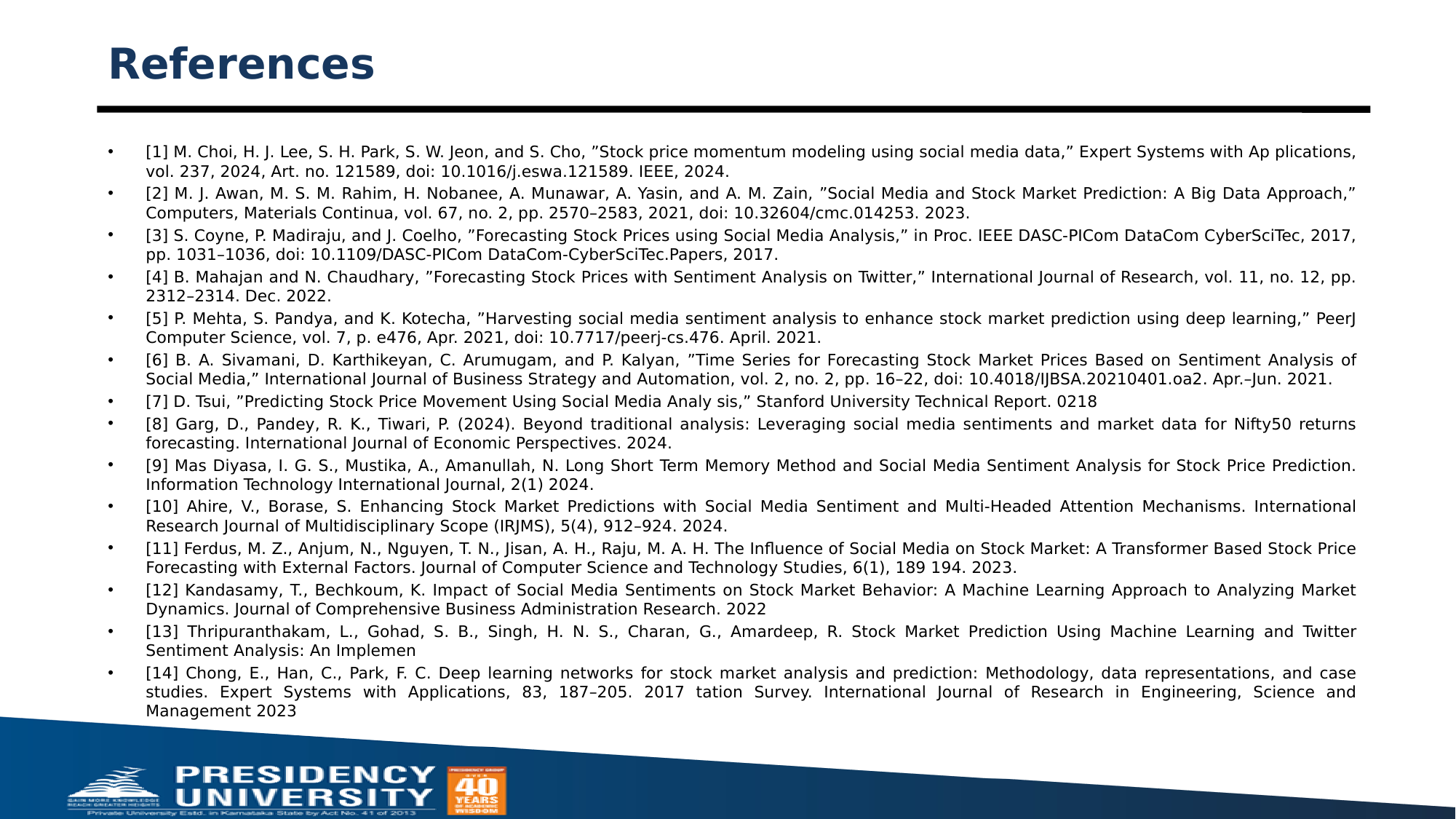

# References
[1] M. Choi, H. J. Lee, S. H. Park, S. W. Jeon, and S. Cho, ”Stock price momentum modeling using social media data,” Expert Systems with Ap plications, vol. 237, 2024, Art. no. 121589, doi: 10.1016/j.eswa.121589. IEEE, 2024.
[2] M. J. Awan, M. S. M. Rahim, H. Nobanee, A. Munawar, A. Yasin, and A. M. Zain, ”Social Media and Stock Market Prediction: A Big Data Approach,” Computers, Materials Continua, vol. 67, no. 2, pp. 2570–2583, 2021, doi: 10.32604/cmc.014253. 2023.
[3] S. Coyne, P. Madiraju, and J. Coelho, ”Forecasting Stock Prices using Social Media Analysis,” in Proc. IEEE DASC-PICom DataCom CyberSciTec, 2017, pp. 1031–1036, doi: 10.1109/DASC-PICom DataCom-CyberSciTec.Papers, 2017.
[4] B. Mahajan and N. Chaudhary, ”Forecasting Stock Prices with Sentiment Analysis on Twitter,” International Journal of Research, vol. 11, no. 12, pp. 2312–2314. Dec. 2022.
[5] P. Mehta, S. Pandya, and K. Kotecha, ”Harvesting social media sentiment analysis to enhance stock market prediction using deep learning,” PeerJ Computer Science, vol. 7, p. e476, Apr. 2021, doi: 10.7717/peerj-cs.476. April. 2021.
[6] B. A. Sivamani, D. Karthikeyan, C. Arumugam, and P. Kalyan, ”Time Series for Forecasting Stock Market Prices Based on Sentiment Analysis of Social Media,” International Journal of Business Strategy and Automation, vol. 2, no. 2, pp. 16–22, doi: 10.4018/IJBSA.20210401.oa2. Apr.–Jun. 2021.
[7] D. Tsui, ”Predicting Stock Price Movement Using Social Media Analy sis,” Stanford University Technical Report. 0218
[8] Garg, D., Pandey, R. K., Tiwari, P. (2024). Beyond traditional analysis: Leveraging social media sentiments and market data for Nifty50 returns forecasting. International Journal of Economic Perspectives. 2024.
[9] Mas Diyasa, I. G. S., Mustika, A., Amanullah, N. Long Short Term Memory Method and Social Media Sentiment Analysis for Stock Price Prediction. Information Technology International Journal, 2(1) 2024.
[10] Ahire, V., Borase, S. Enhancing Stock Market Predictions with Social Media Sentiment and Multi-Headed Attention Mechanisms. International Research Journal of Multidisciplinary Scope (IRJMS), 5(4), 912–924. 2024.
[11] Ferdus, M. Z., Anjum, N., Nguyen, T. N., Jisan, A. H., Raju, M. A. H. The Influence of Social Media on Stock Market: A Transformer Based Stock Price Forecasting with External Factors. Journal of Computer Science and Technology Studies, 6(1), 189 194. 2023.
[12] Kandasamy, T., Bechkoum, K. Impact of Social Media Sentiments on Stock Market Behavior: A Machine Learning Approach to Analyzing Market Dynamics. Journal of Comprehensive Business Administration Research. 2022
[13] Thripuranthakam, L., Gohad, S. B., Singh, H. N. S., Charan, G., Amardeep, R. Stock Market Prediction Using Machine Learning and Twitter Sentiment Analysis: An Implemen
[14] Chong, E., Han, C., Park, F. C. Deep learning networks for stock market analysis and prediction: Methodology, data representations, and case studies. Expert Systems with Applications, 83, 187–205. 2017 tation Survey. International Journal of Research in Engineering, Science and Management 2023